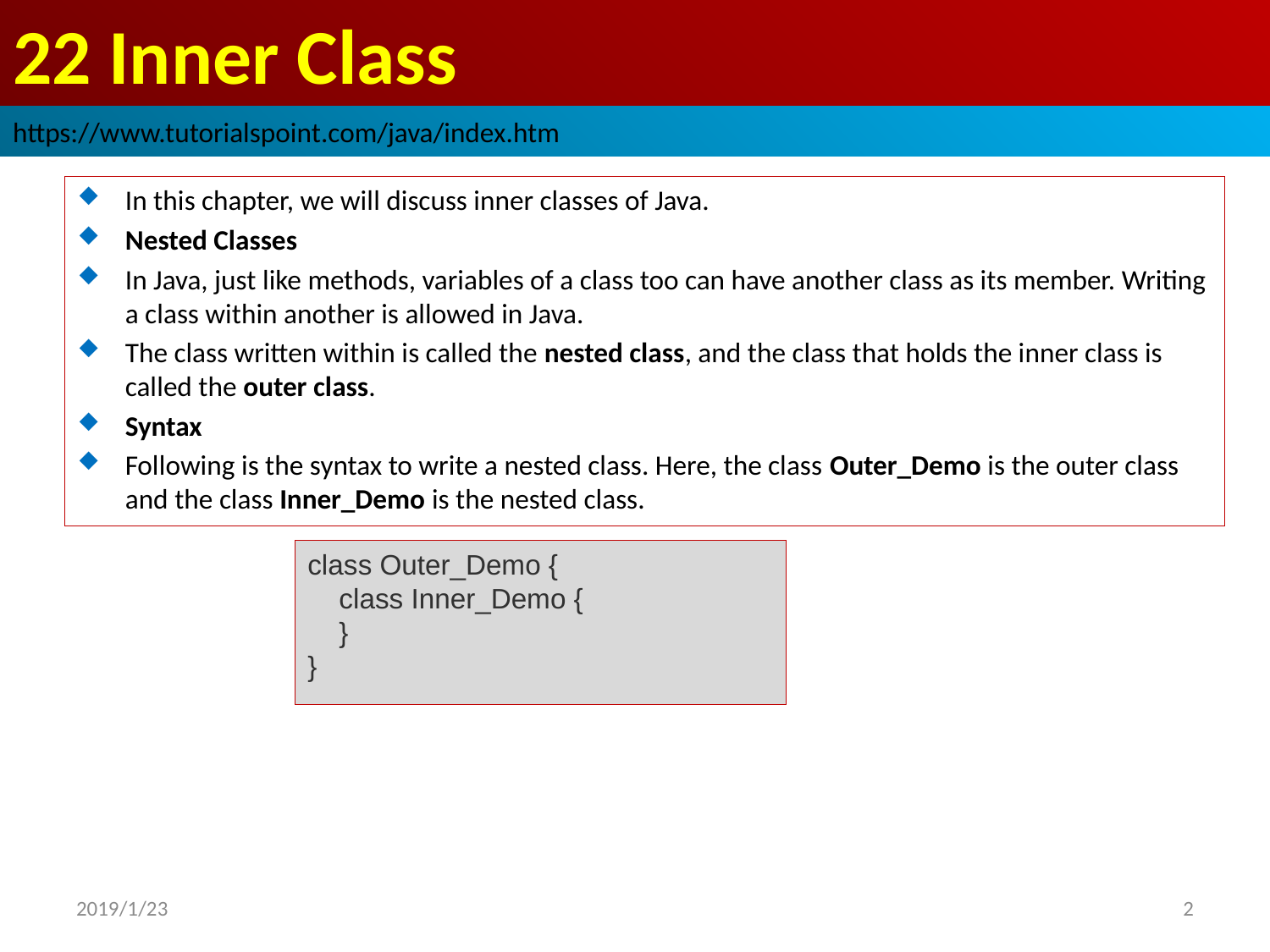

# 22 Inner Class
https://www.tutorialspoint.com/java/index.htm
In this chapter, we will discuss inner classes of Java.
Nested Classes
In Java, just like methods, variables of a class too can have another class as its member. Writing a class within another is allowed in Java.
The class written within is called the nested class, and the class that holds the inner class is called the outer class.
Syntax
Following is the syntax to write a nested class. Here, the class Outer_Demo is the outer class and the class Inner_Demo is the nested class.
class Outer_Demo {
    class Inner_Demo {
    }
}
2019/1/23
2